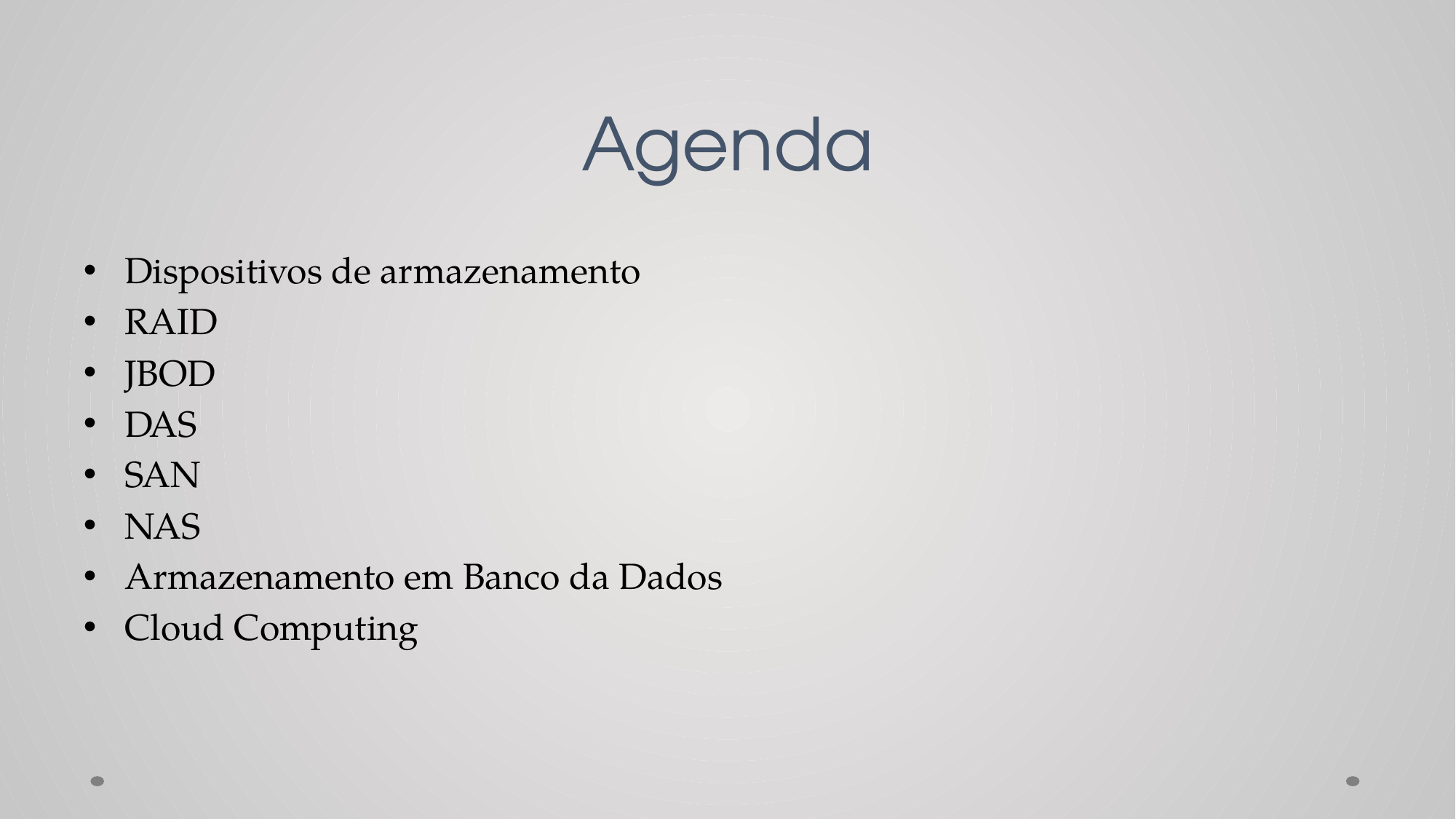

# Agenda

Dispositivos de armazenamento
RAID
JBOD
DAS
SAN
NAS
Armazenamento em Banco da Dados
Cloud Computing